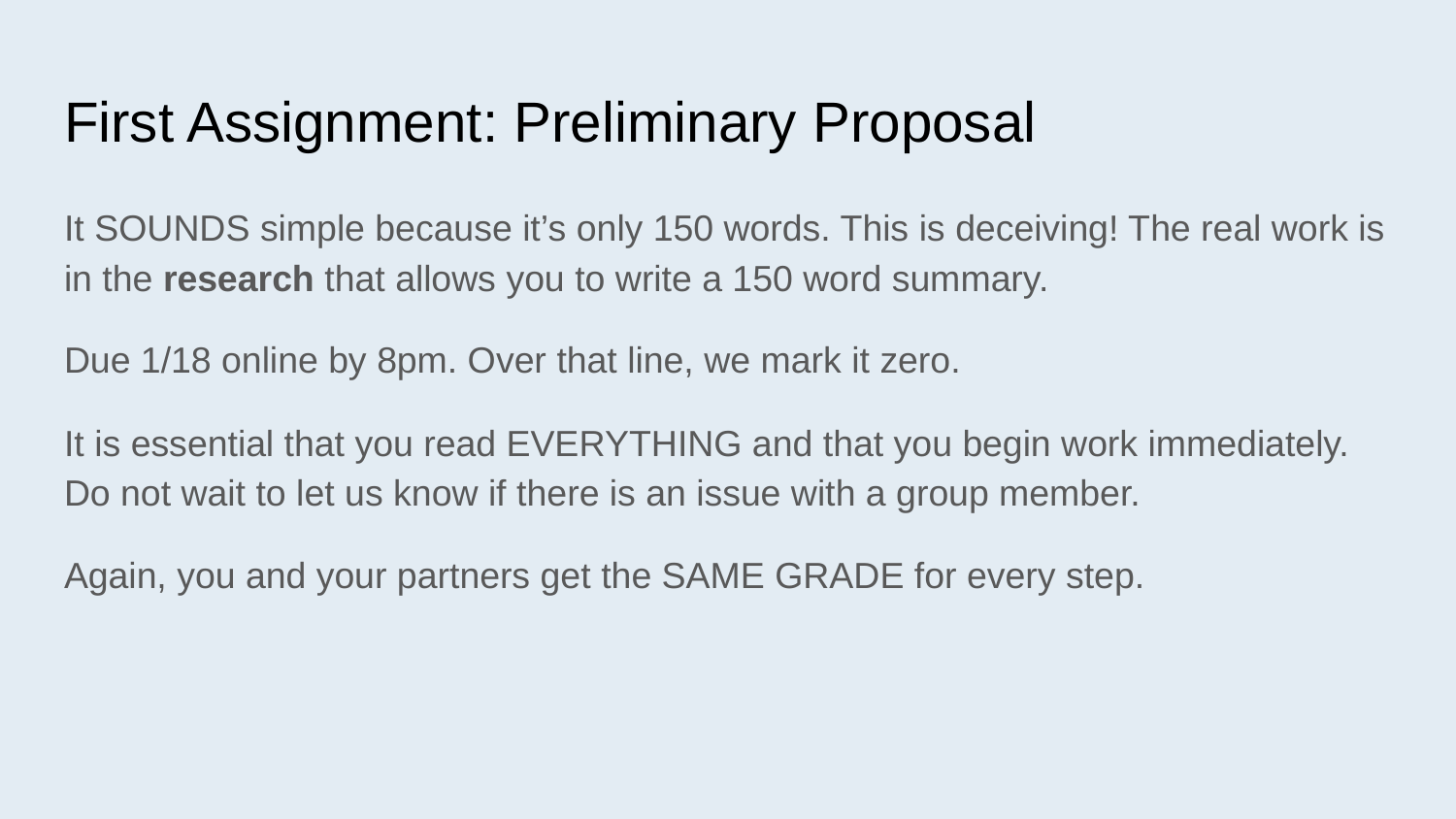

# First Assignment: Preliminary Proposal
It SOUNDS simple because it’s only 150 words. This is deceiving! The real work is in the research that allows you to write a 150 word summary.
Due 1/18 online by 8pm. Over that line, we mark it zero.
It is essential that you read EVERYTHING and that you begin work immediately. Do not wait to let us know if there is an issue with a group member.
Again, you and your partners get the SAME GRADE for every step.